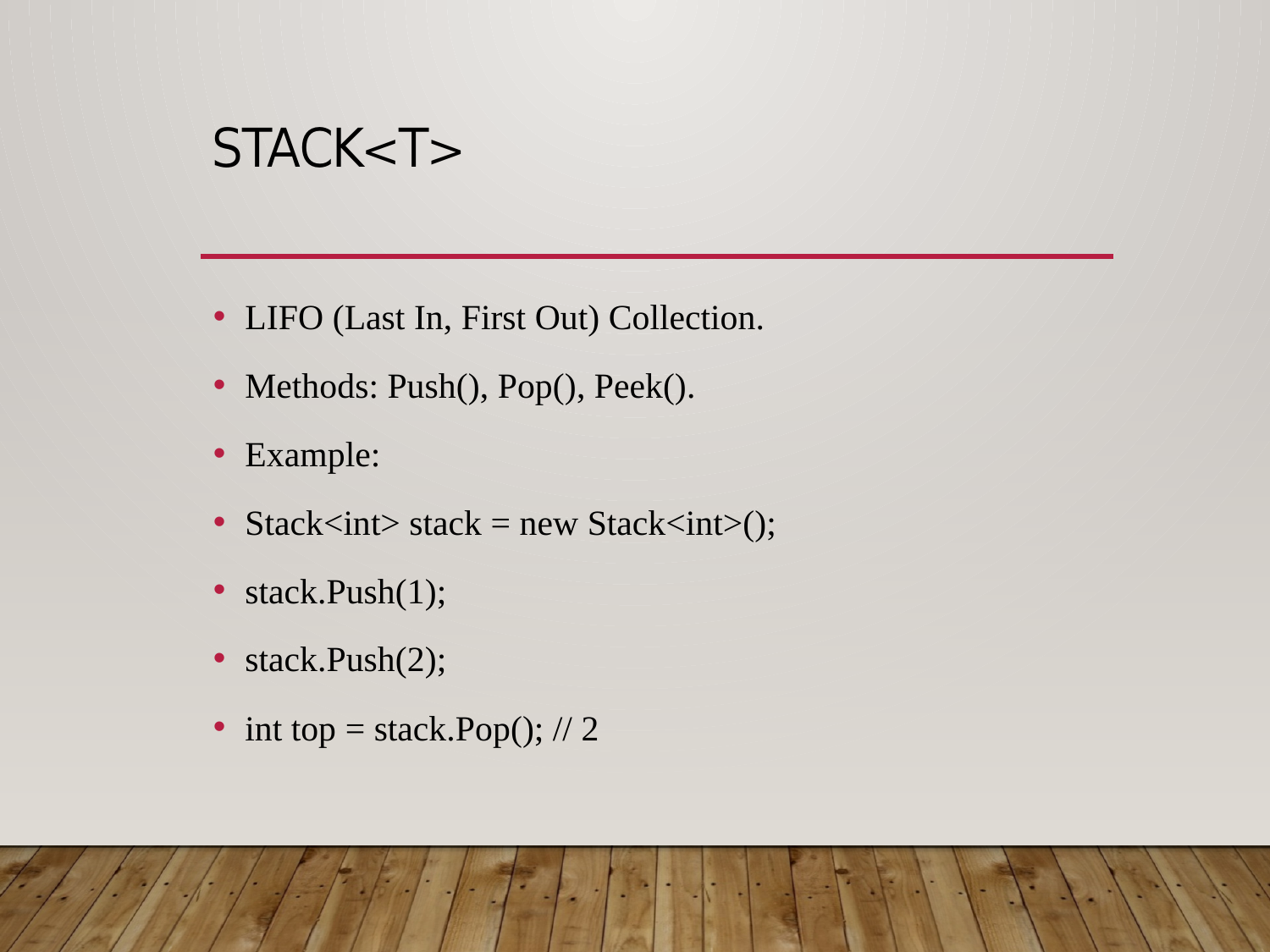

# Stack<T>
LIFO (Last In, First Out) Collection.
Methods: Push(), Pop(), Peek().
Example:
Stack<int> stack = new Stack<int>();
stack.Push(1);
stack.Push(2);
int top = stack.Pop(); // 2